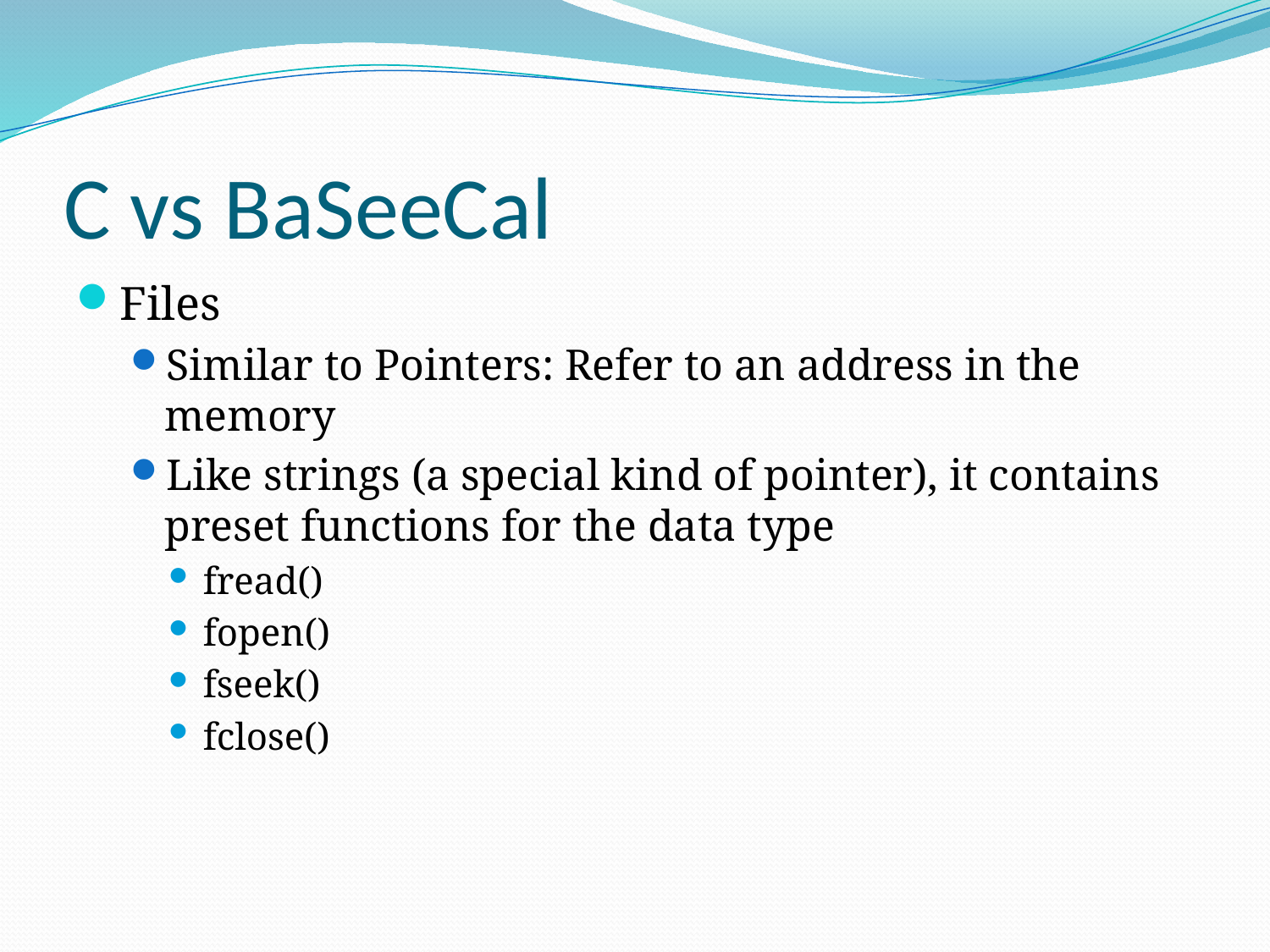

# C vs BaSeeCal
Files
Similar to Pointers: Refer to an address in the memory
Like strings (a special kind of pointer), it contains preset functions for the data type
fread()
fopen()
fseek()
fclose()